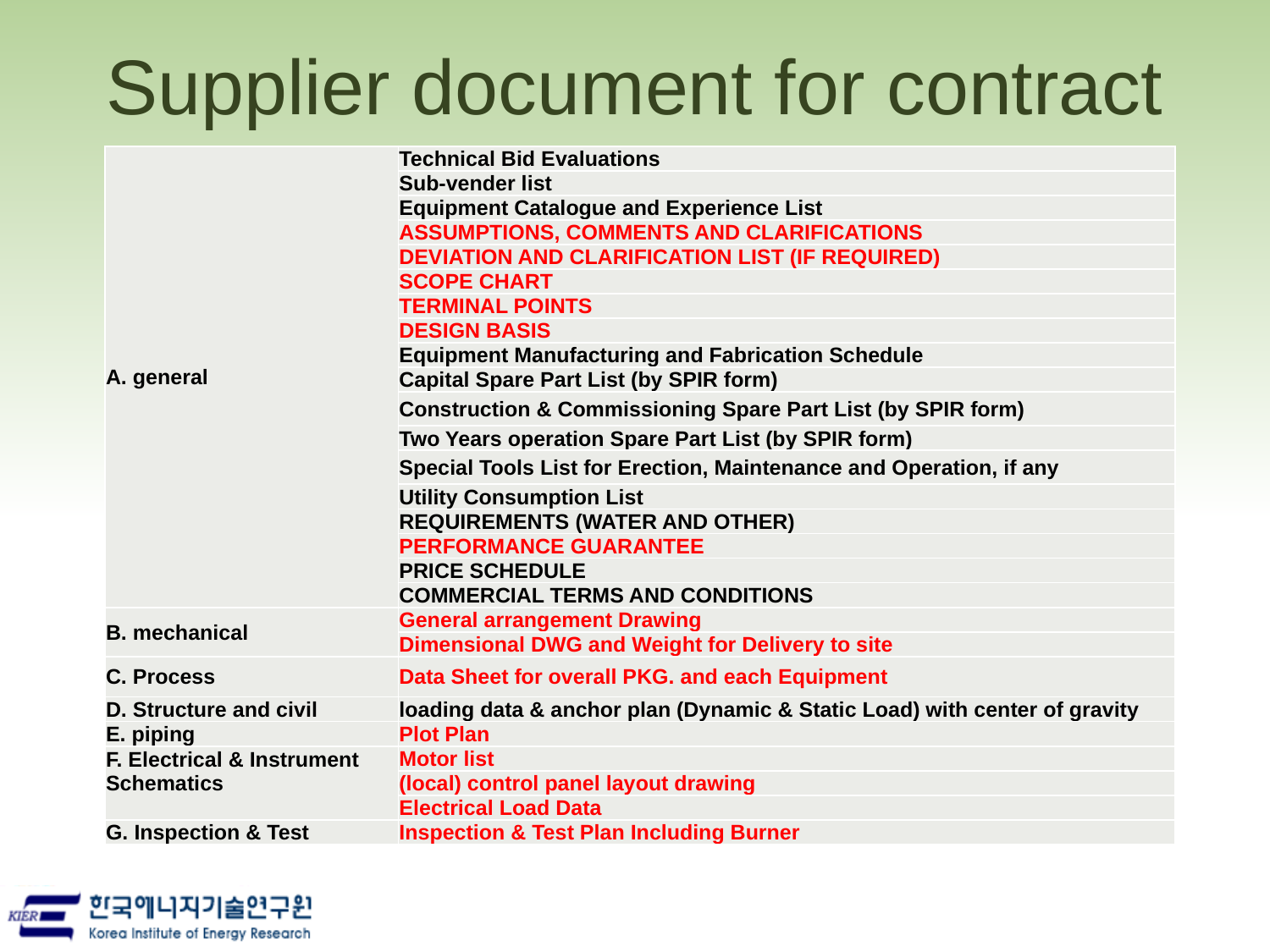

# Supplier document for contract
| A. general | Technical Bid Evaluations |
| --- | --- |
|  | Sub-vender list |
|  | Equipment Catalogue and Experience List |
|  | ASSUMPTIONS, COMMENTS AND CLARIFICATIONS |
|  | DEVIATION AND CLARIFICATION LIST (IF REQUIRED) |
|  | SCOPE CHART |
|  | TERMINAL POINTS |
|  | DESIGN BASIS |
|  | Equipment Manufacturing and Fabrication Schedule |
|  | Capital Spare Part List (by SPIR form) |
|  | Construction & Commissioning Spare Part List (by SPIR form) |
|  | Two Years operation Spare Part List (by SPIR form) |
|  | Special Tools List for Erection, Maintenance and Operation, if any |
|  | Utility Consumption List |
|  | REQUIREMENTS (WATER AND OTHER) |
|  | PERFORMANCE GUARANTEE |
|  | PRICE SCHEDULE |
|  | COMMERCIAL TERMS AND CONDITIONS |
| B. mechanical | General arrangement Drawing |
|  | Dimensional DWG and Weight for Delivery to site |
| C. Process | Data Sheet for overall PKG. and each Equipment |
| D. Structure and civil | loading data & anchor plan (Dynamic & Static Load) with center of gravity |
| E. piping | Plot Plan |
| F. Electrical & Instrument Schematics | Motor list |
|  | (local) control panel layout drawing |
|  | Electrical Load Data |
| G. Inspection & Test | Inspection & Test Plan Including Burner |